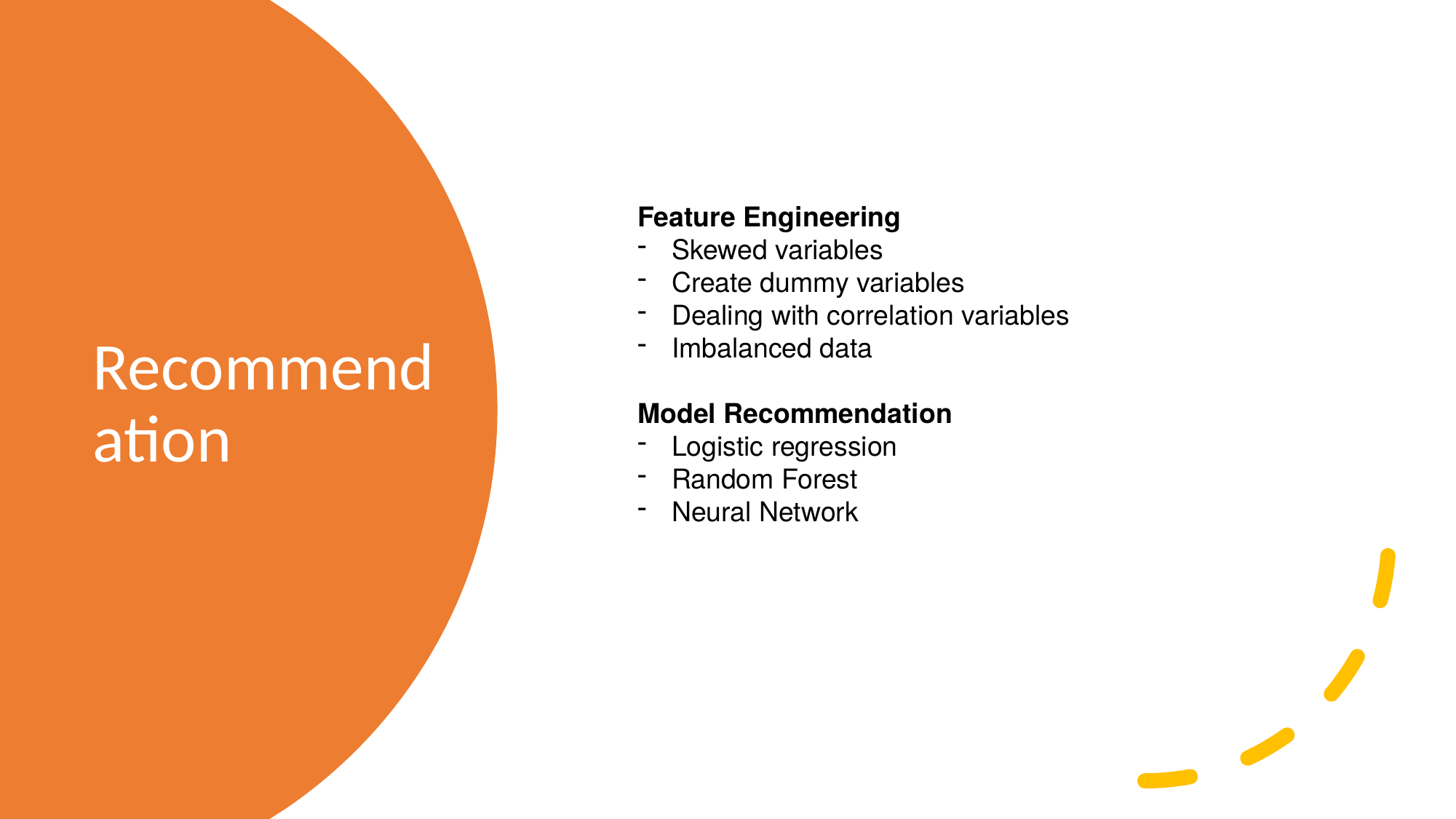

Recommendation
Feature Engineering
Skewed variables
Create dummy variables
Dealing with correlation variables
Imbalanced data

Model Recommendation
Logistic regression
Random Forest
Neural Network